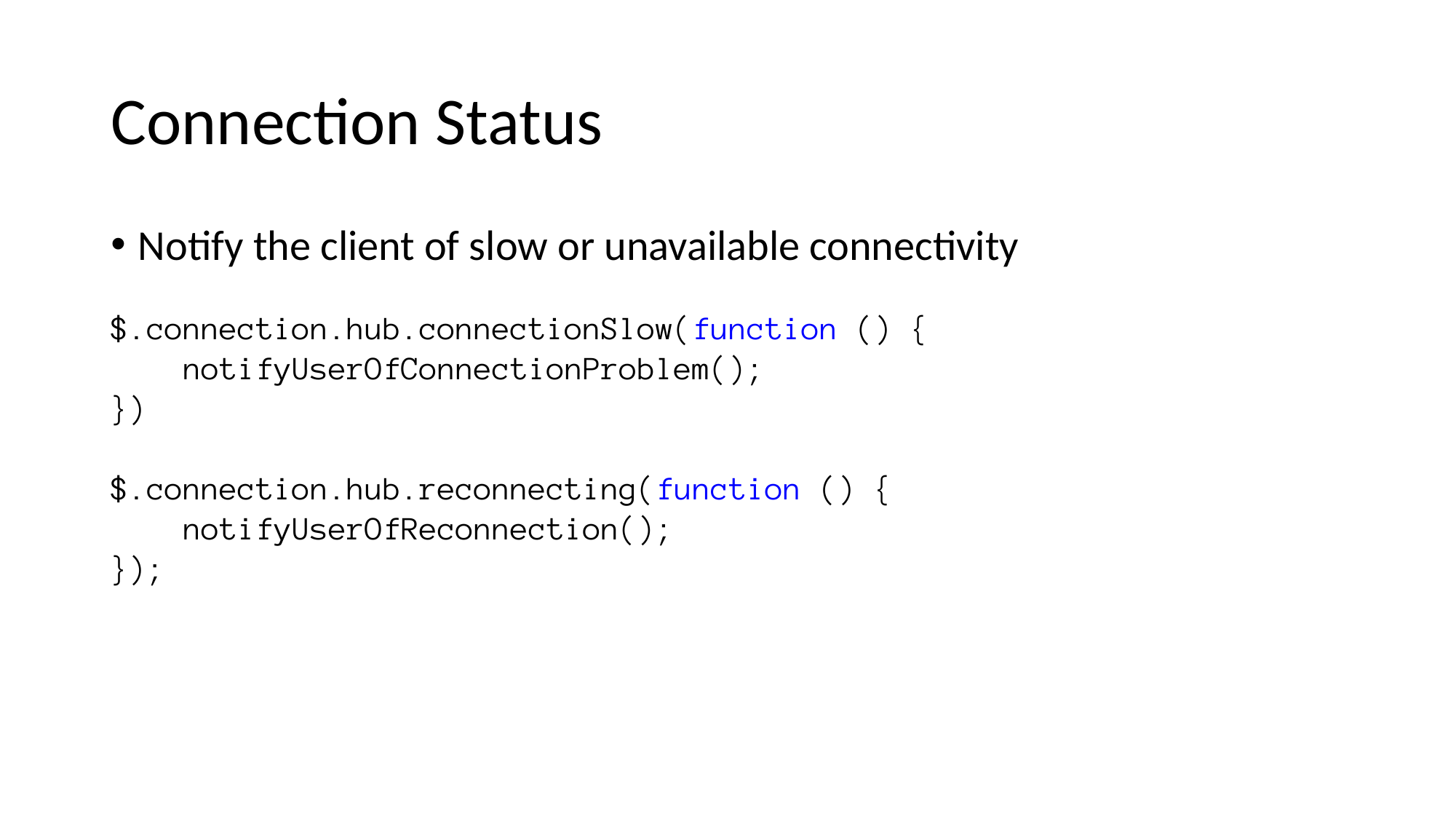

# Connection Status
Notify the client of slow or unavailable connectivity
$.connection.hub.connectionSlow(function () {
    notifyUserOfConnectionProblem();
})

$.connection.hub.reconnecting(function () {
    notifyUserOfReconnection();
});